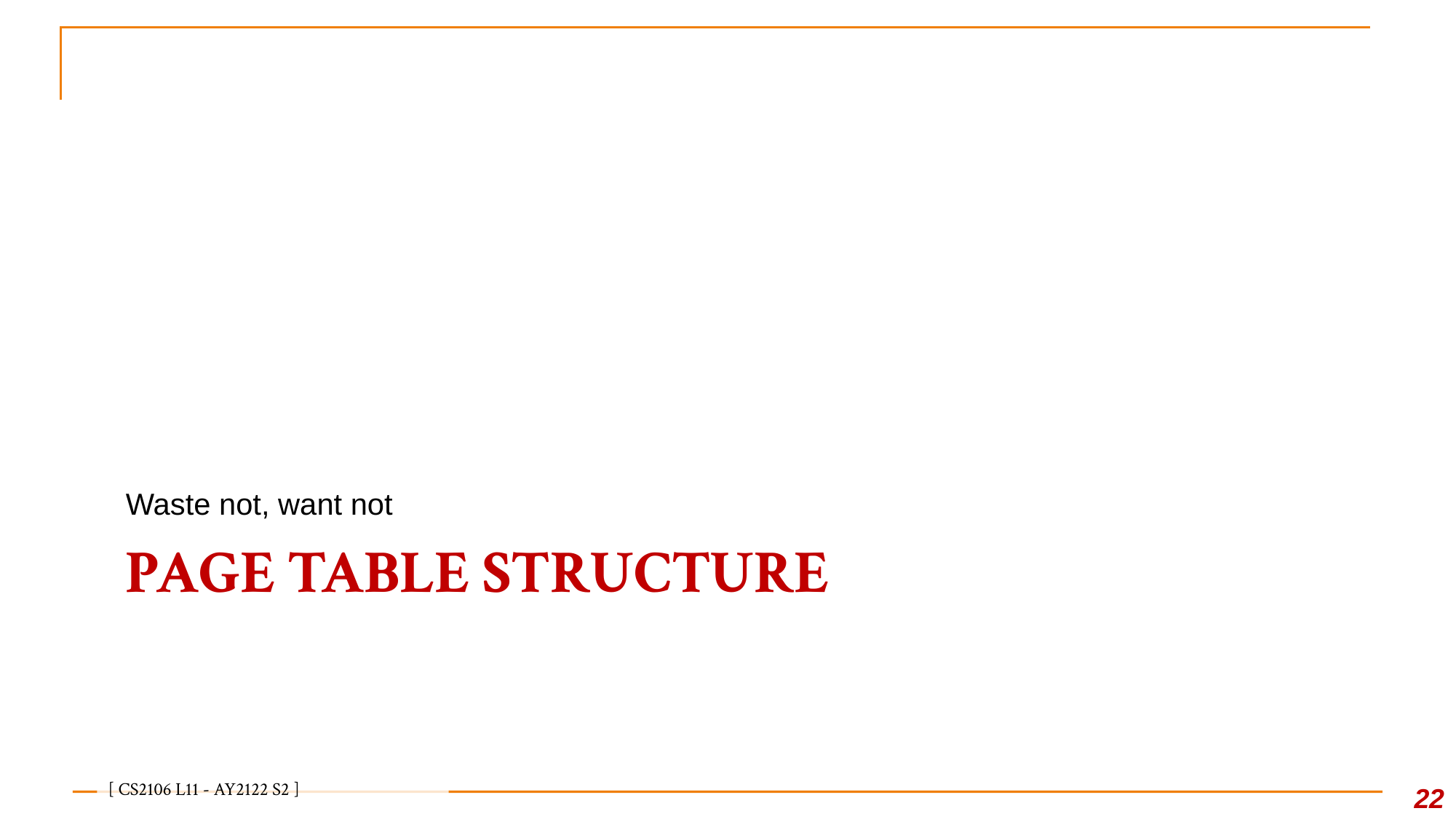

Waste not, want not
# Page Table Structure
22
[ CS2106 L11 - AY2122 S2 ]